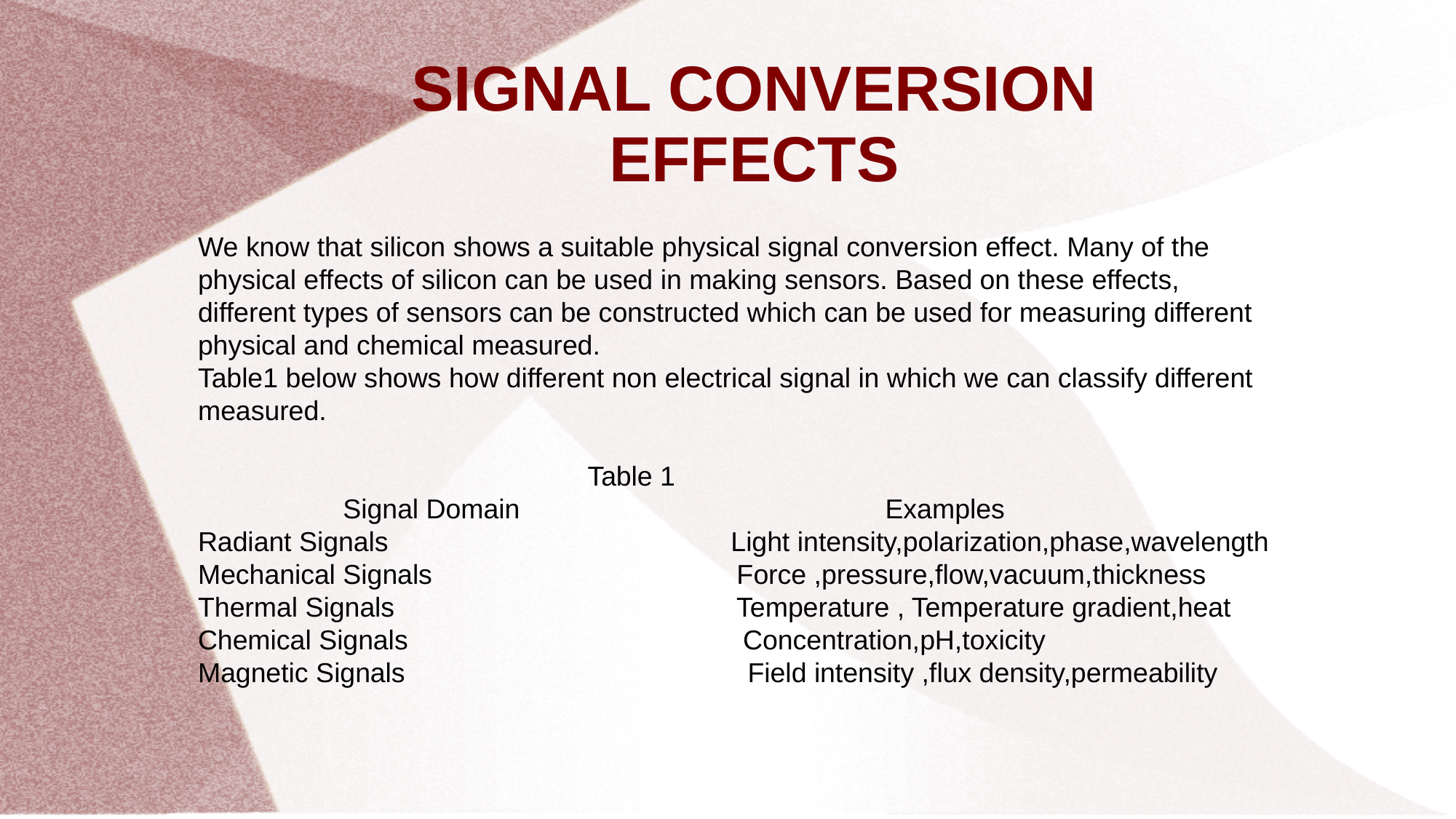

SIGNAL CONVERSION EFFECTS

We know that silicon shows a suitable physical signal conversion effect. Many of the physical effects of silicon can be used in making sensors. Based on these effects, different types of sensors can be constructed which can be used for measuring different physical and chemical measured.
Table1 below shows how different non electrical signal in which we can classify different measured.

                                                   Table 1
                   Signal Domain                                                Examples
Radiant Signals                                             Light intensity,polarization,phase,wavelength
Mechanical Signals                                        Force ,pressure,flow,vacuum,thickness
Thermal Signals                                             Temperature , Temperature gradient,heat
Chemical Signals                                            Concentration,pH,toxicity
Magnetic Signals                                             Field intensity ,flux density,permeability